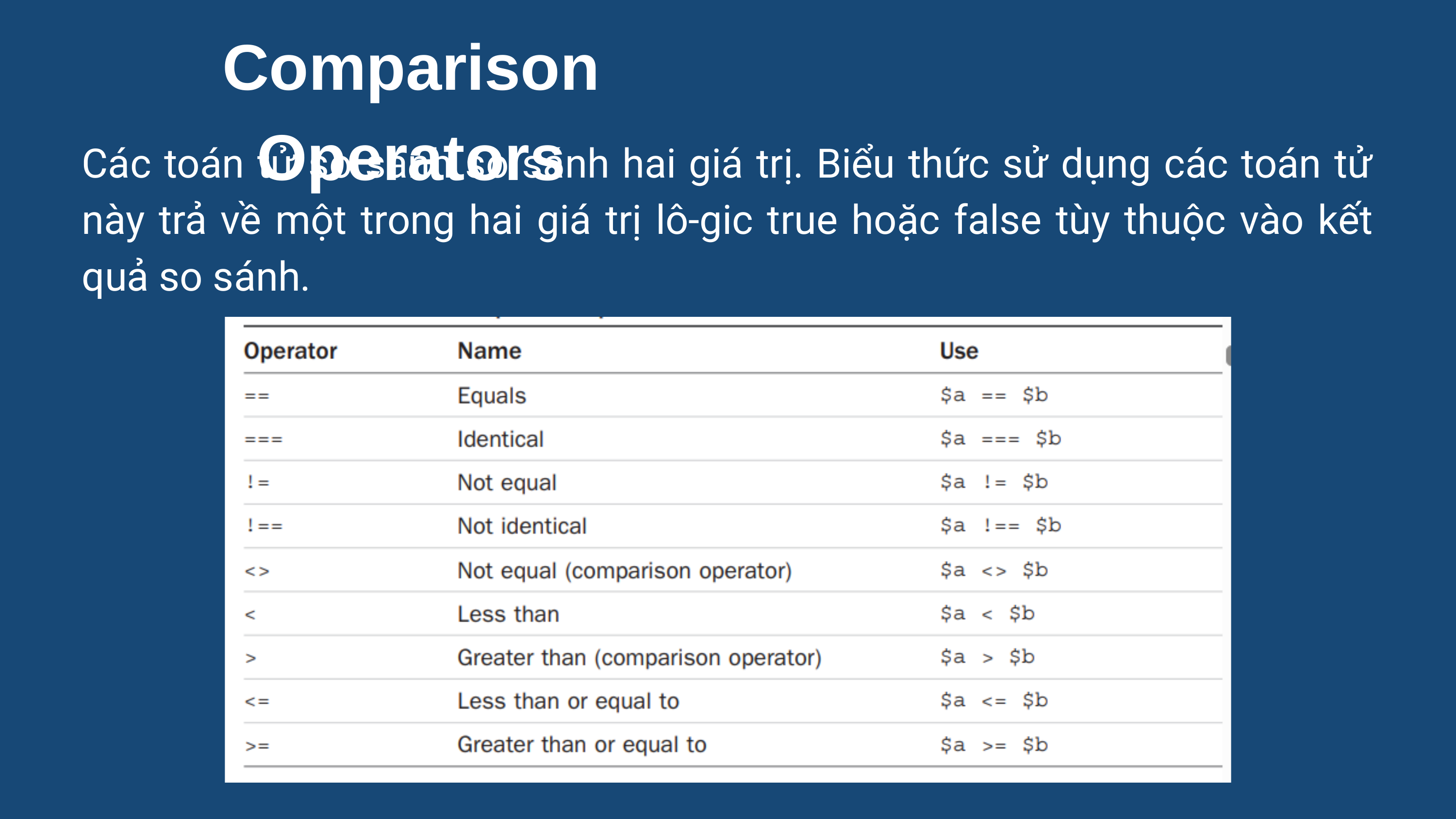

Comparison Operators
Các toán tử so sánh so sánh hai giá trị. Biểu thức sử dụng các toán tử này trả về một trong hai giá trị lô-gic true hoặc false tùy thuộc vào kết quả so sánh.